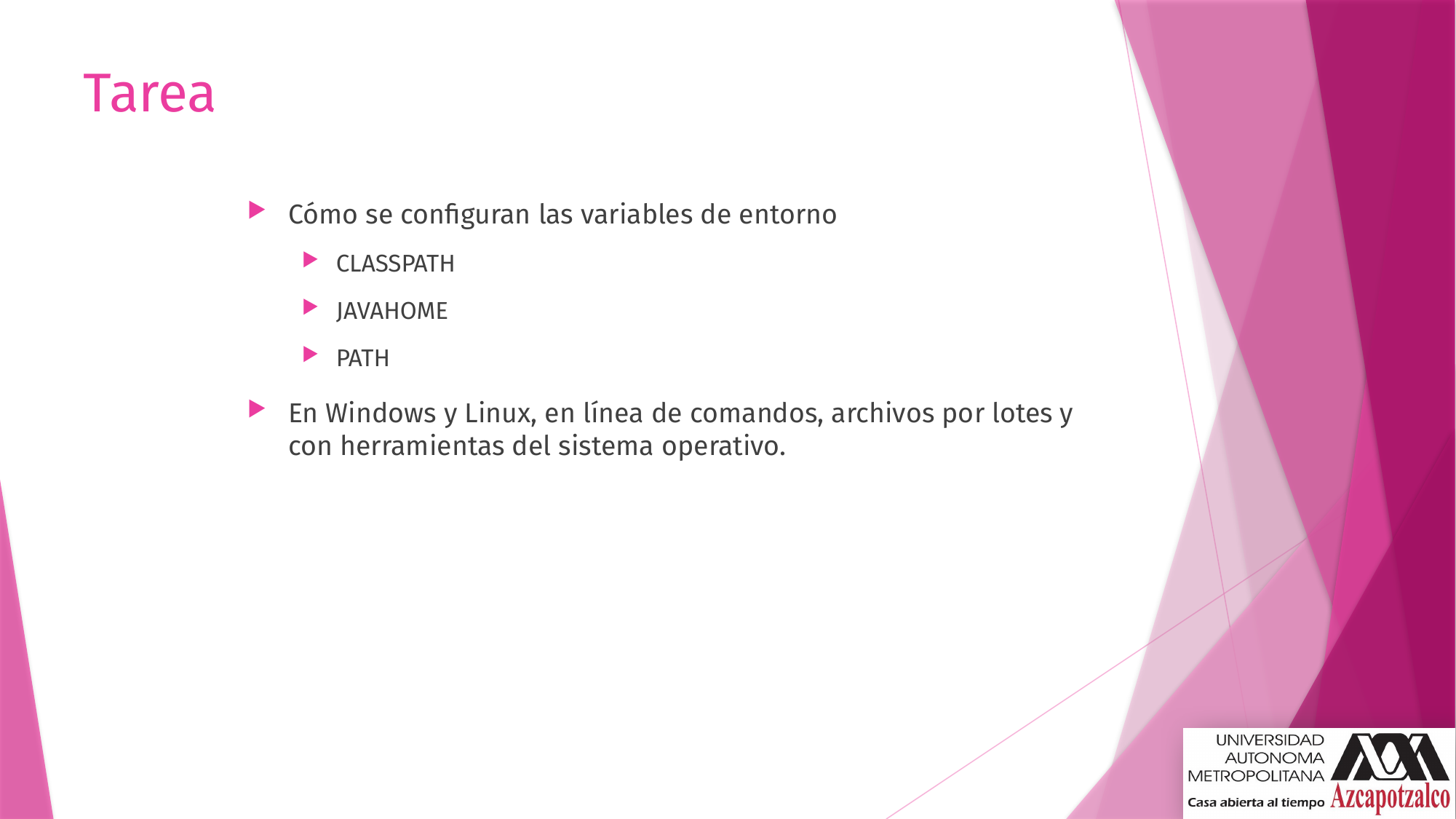

# Tarea
Cómo se configuran las variables de entorno
CLASSPATH
JAVAHOME
PATH
En Windows y Linux, en línea de comandos, archivos por lotes y con herramientas del sistema operativo.
13